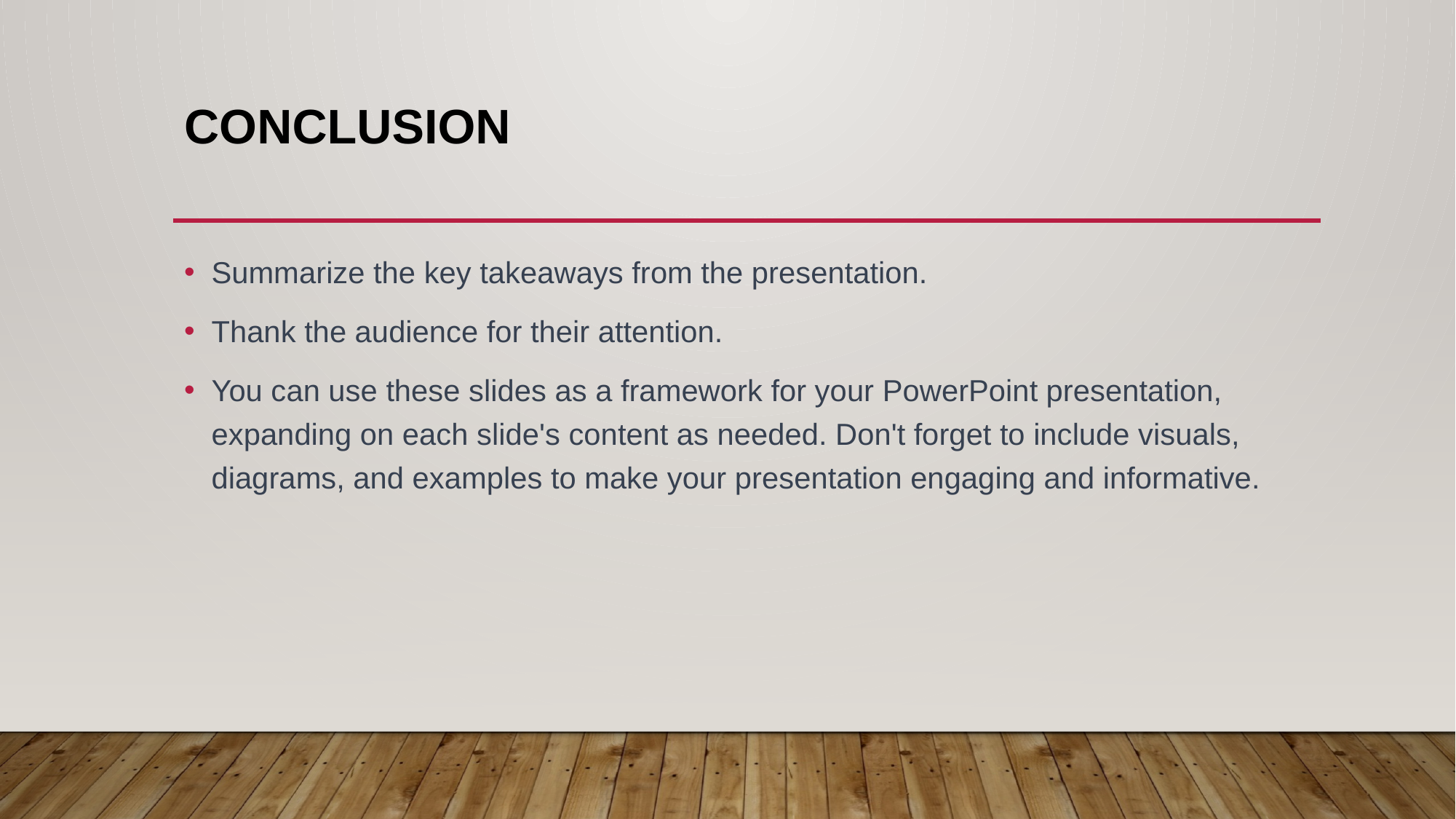

# Conclusion
Summarize the key takeaways from the presentation.
Thank the audience for their attention.
You can use these slides as a framework for your PowerPoint presentation, expanding on each slide's content as needed. Don't forget to include visuals, diagrams, and examples to make your presentation engaging and informative.